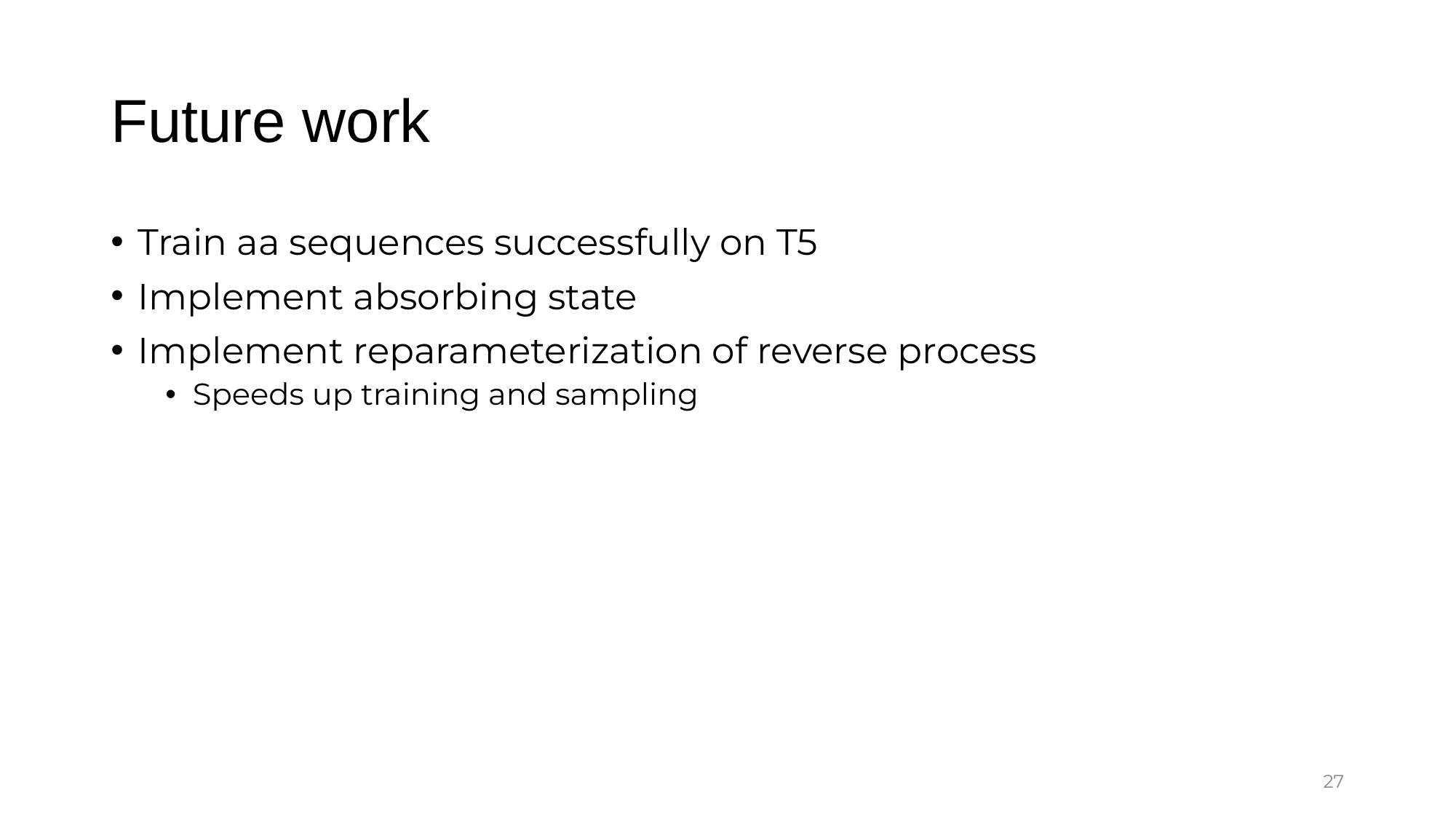

# Future work
Train aa sequences successfully on T5
Implement absorbing state
Implement reparameterization of reverse process
Speeds up training and sampling
27